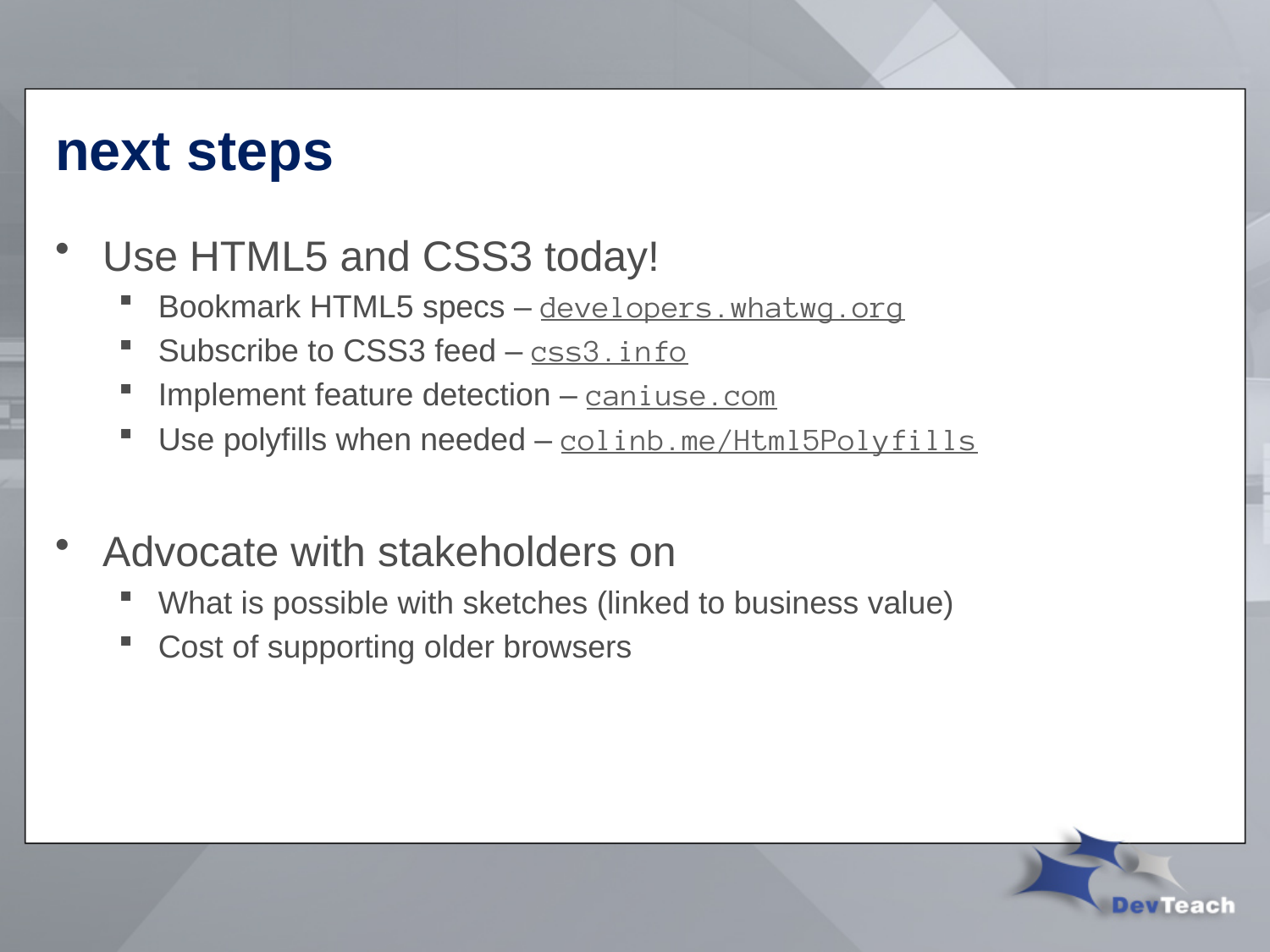

# next steps
Use HTML5 and CSS3 today!
Bookmark HTML5 specs – developers.whatwg.org
Subscribe to CSS3 feed – css3.info
Implement feature detection – caniuse.com
Use polyfills when needed – colinb.me/Html5Polyfills

Advocate with stakeholders on
What is possible with sketches (linked to business value)
Cost of supporting older browsers